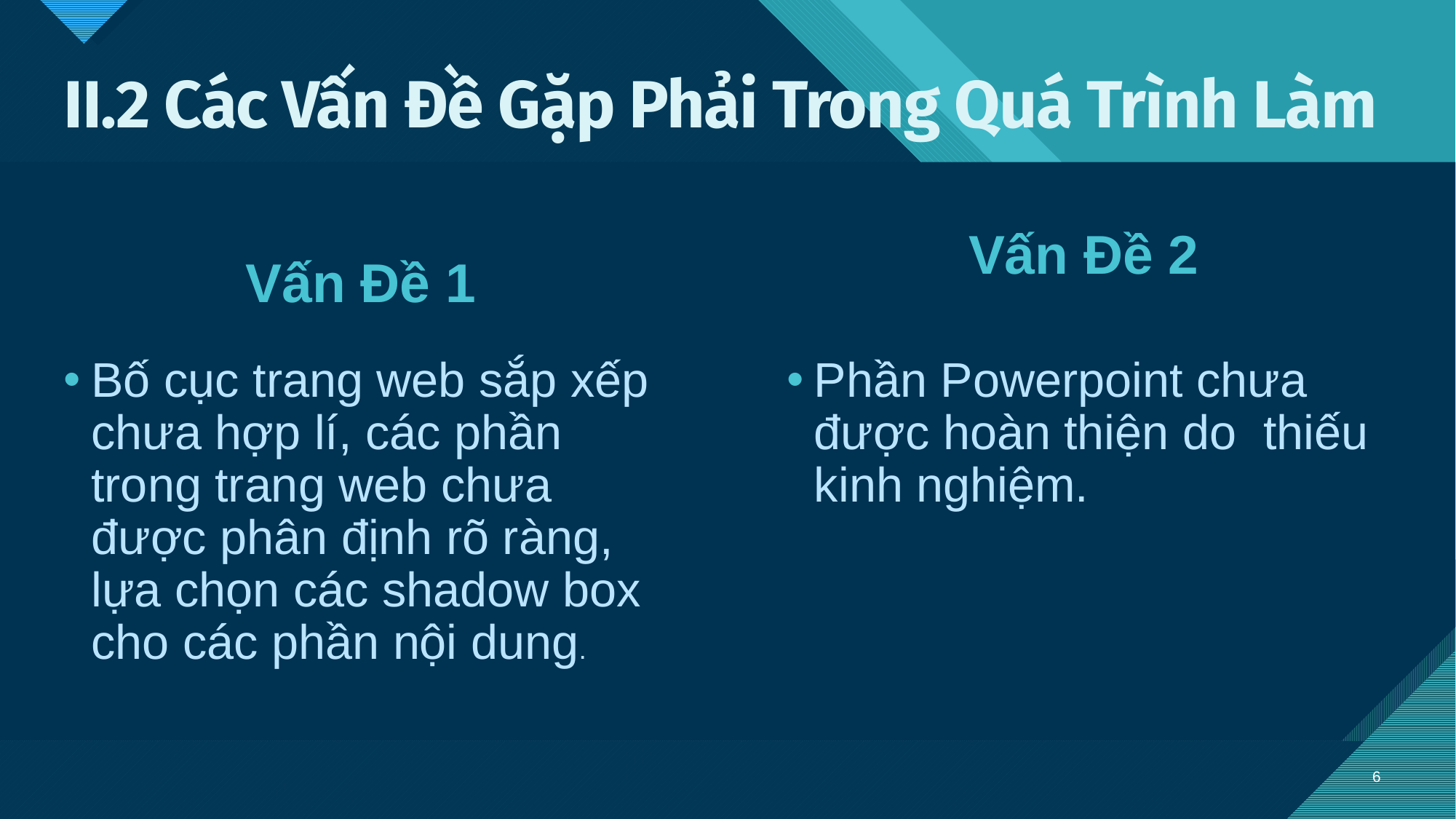

# II.2 Các Vấn Đề Gặp Phải Trong Quá Trình Làm
Vấn Đề 2
Vấn Đề 1
Bố cục trang web sắp xếp chưa hợp lí, các phần trong trang web chưa được phân định rõ ràng, lựa chọn các shadow box cho các phần nội dung.
Phần Powerpoint chưa được hoàn thiện do  thiếu kinh nghiệm.
6